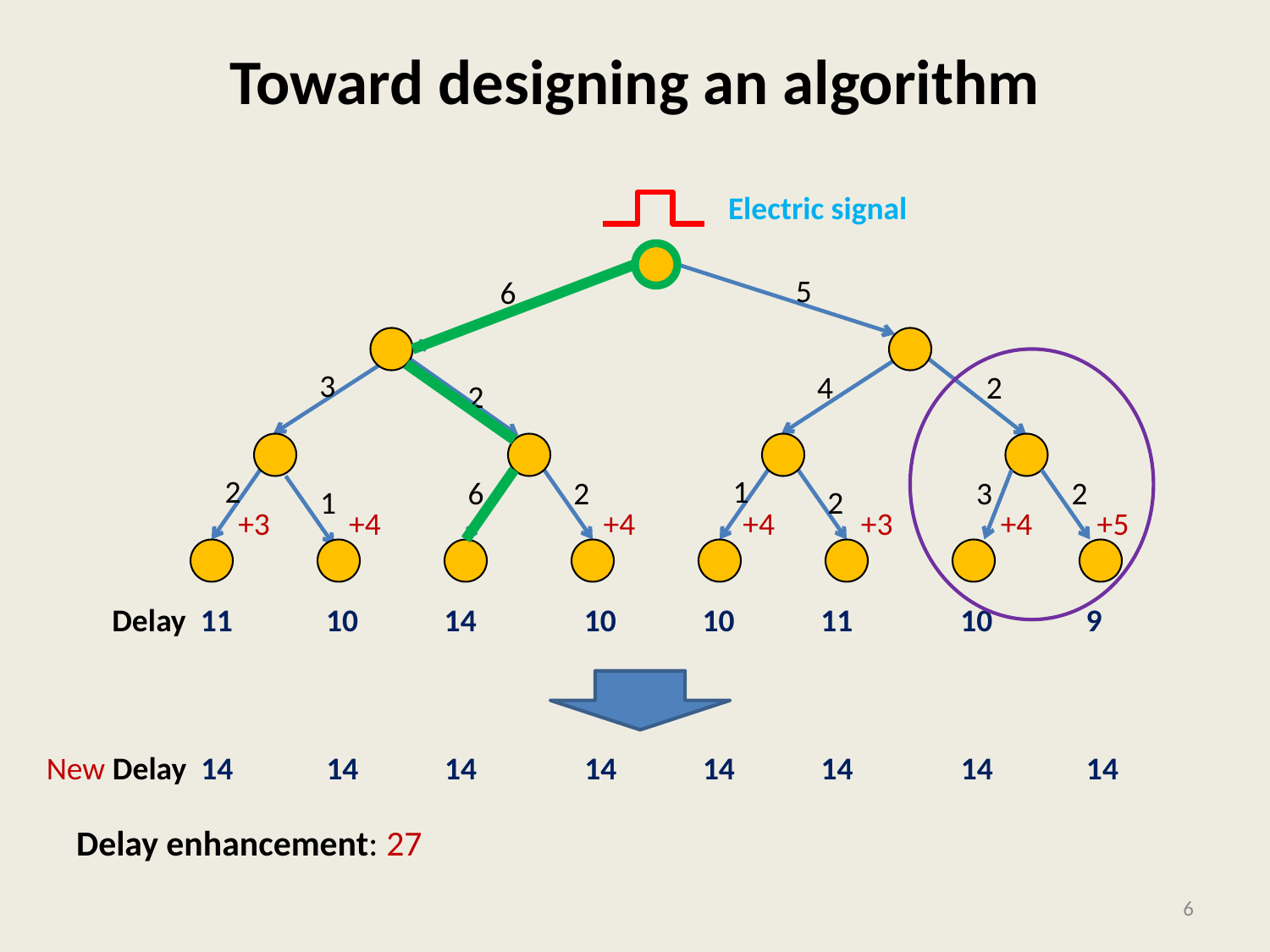

# Toward designing an algorithm
Electric signal

Delay enhancement: 27

5
6
3
4
2
2
2
1
6
2
3
2
1
2

+3           +4                               +4               +4            +3               +4         +5
 Delay  11             10            14               10            10            11               10             9

 New Delay  14             14            14               14            14            14               14             14
6